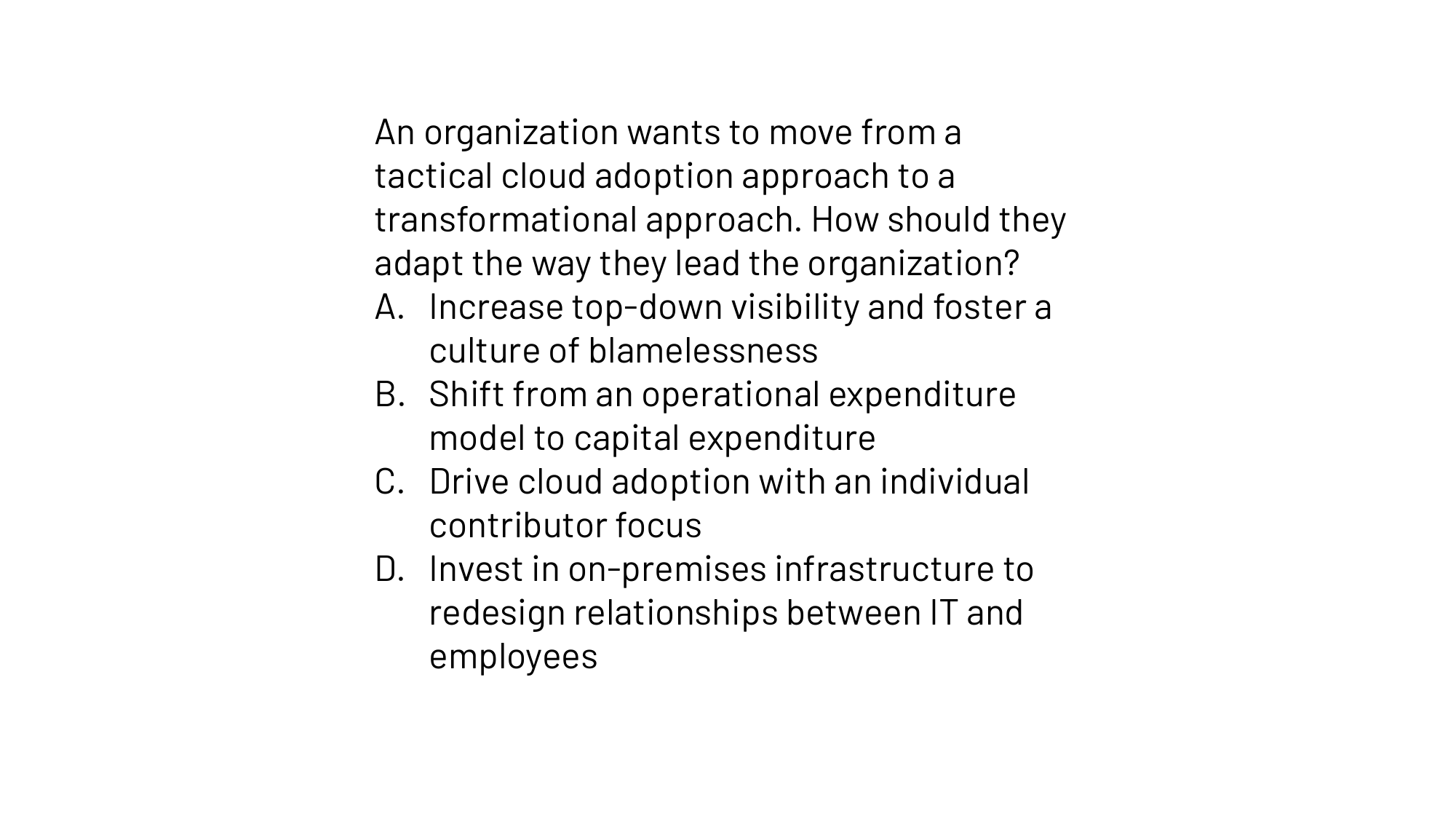

An organization wants to move from a tactical cloud adoption approach to a transformational approach. How should they adapt the way they lead the organization?
Increase top-down visibility and foster a culture of blamelessness
Shift from an operational expenditure model to capital expenditure
Drive cloud adoption with an individual contributor focus
Invest in on-premises infrastructure to redesign relationships between IT and employees